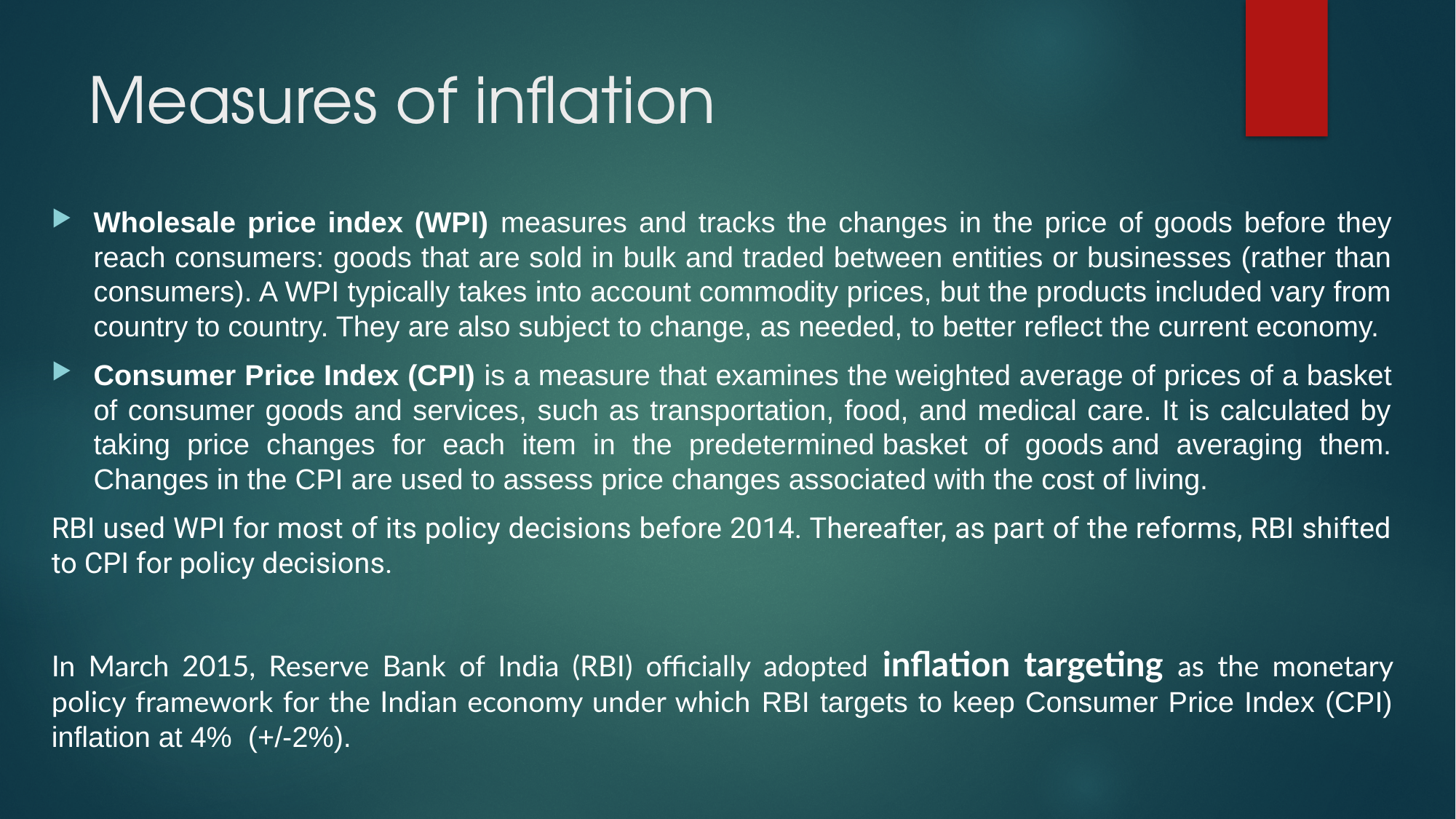

# Measures of inflation

Wholesale price index (WPI) measures and tracks the changes in the price of goods before they reach consumers: goods that are sold in bulk and traded between entities or businesses (rather than consumers). A WPI typically takes into account commodity prices, but the products included vary from country to country. They are also subject to change, as needed, to better reflect the current economy.
Consumer Price Index (CPI) is a measure that examines the weighted average of prices of a basket of consumer goods and services, such as transportation, food, and medical care. It is calculated by taking price changes for each item in the predetermined basket of goods and averaging them. Changes in the CPI are used to assess price changes associated with the cost of living.
RBI used WPI for most of its policy decisions before 2014. Thereafter, as part of the reforms, RBI shifted to CPI for policy decisions.

In March 2015, Reserve Bank of India (RBI) officially adopted inflation targeting as the monetary policy framework for the Indian economy under which RBI targets to keep Consumer Price Index (CPI) inflation at 4%  (+/-2%).